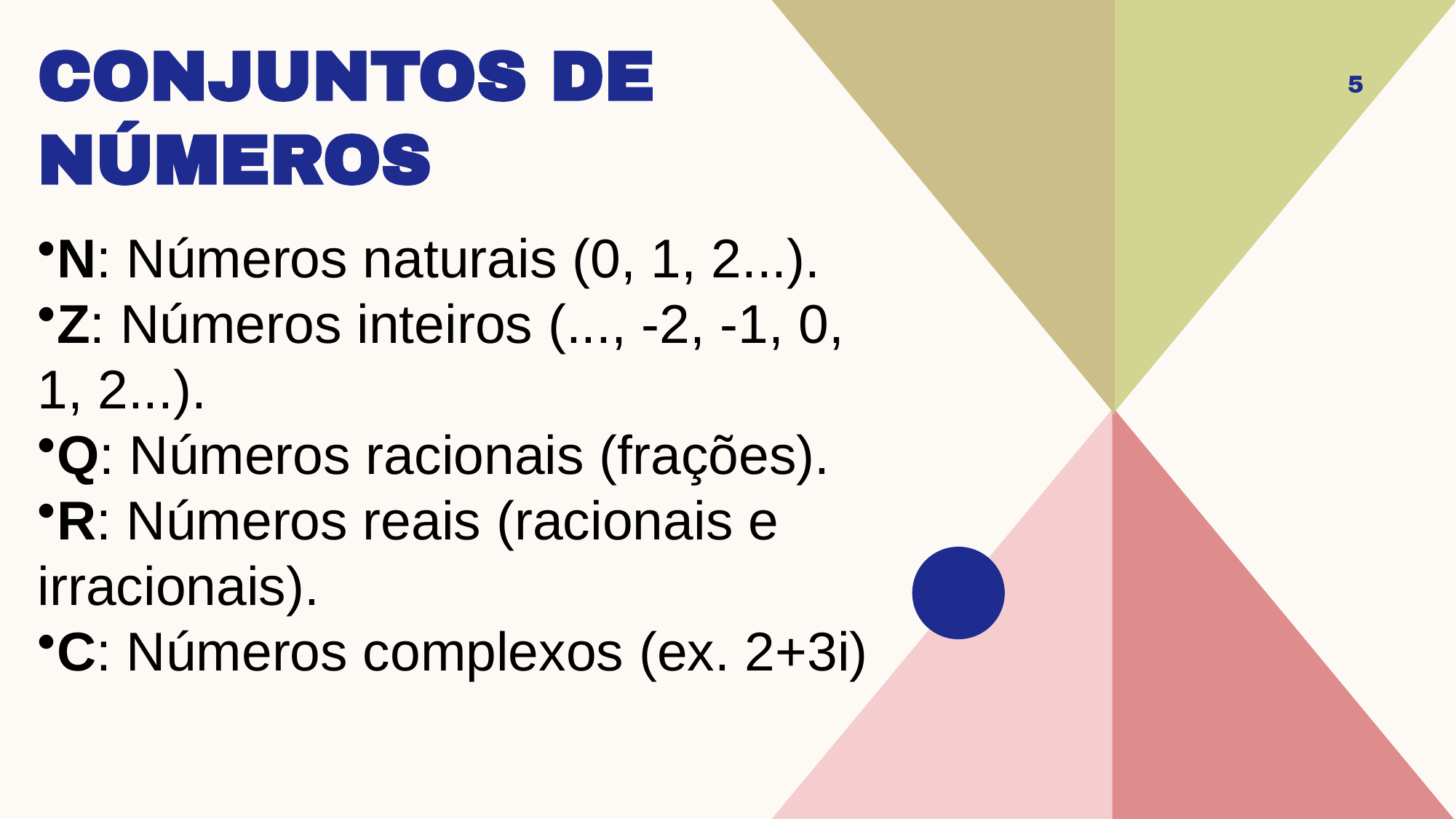

# Conjuntos de Números
5
N: Números naturais (0, 1, 2...).
Z: Números inteiros (..., -2, -1, 0, 1, 2...).
Q: Números racionais (frações).
R: Números reais (racionais e irracionais).
C: Números complexos (ex. 2+3i)